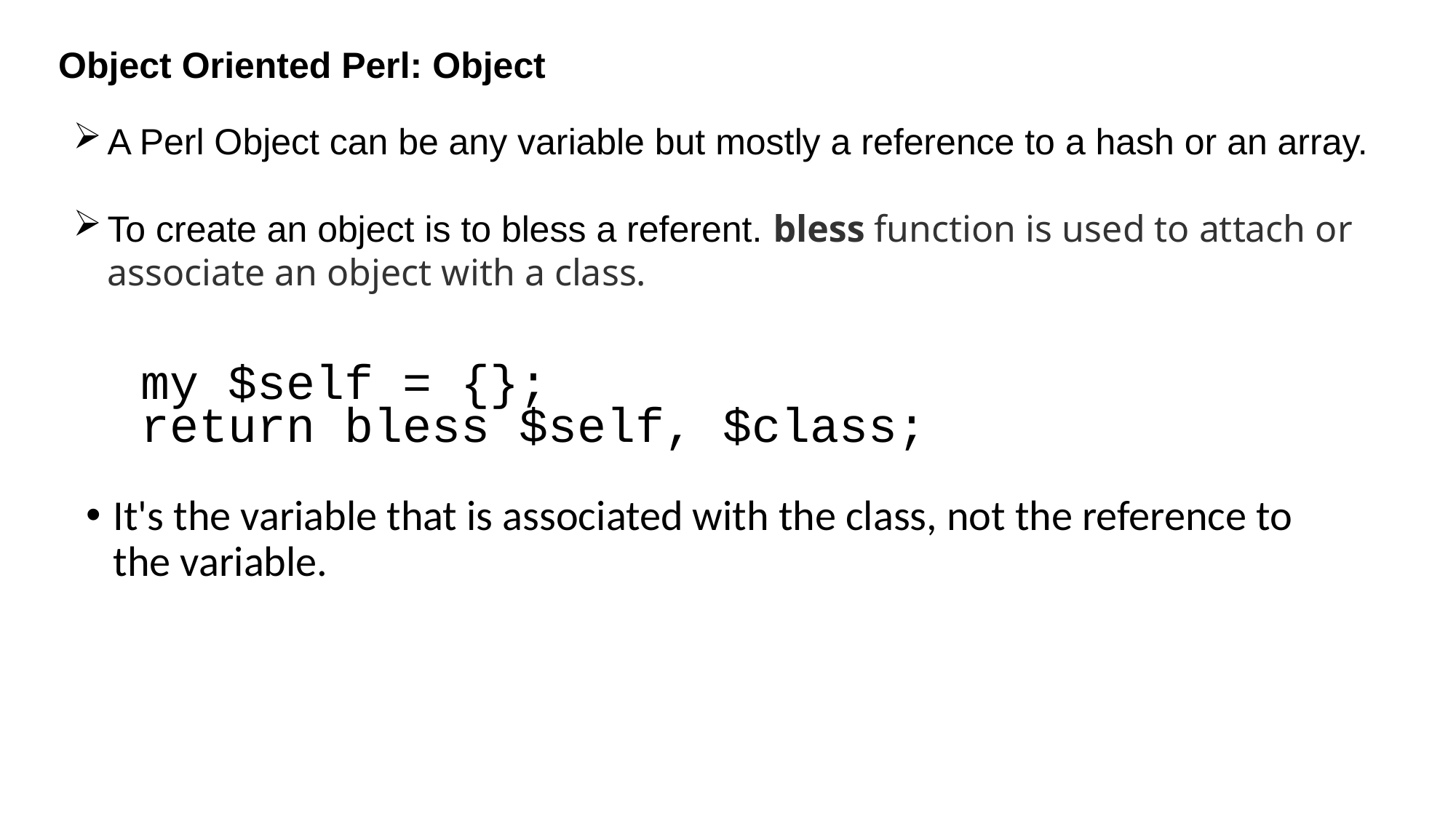

Object Oriented Perl: Object
A Perl Object can be any variable but mostly a reference to a hash or an array.

To create an object is to bless a referent. bless function is used to attach or associate an object with a class.

my $self = {};
return bless $self, $class;

It's the variable that is associated with the class, not the reference to the variable.